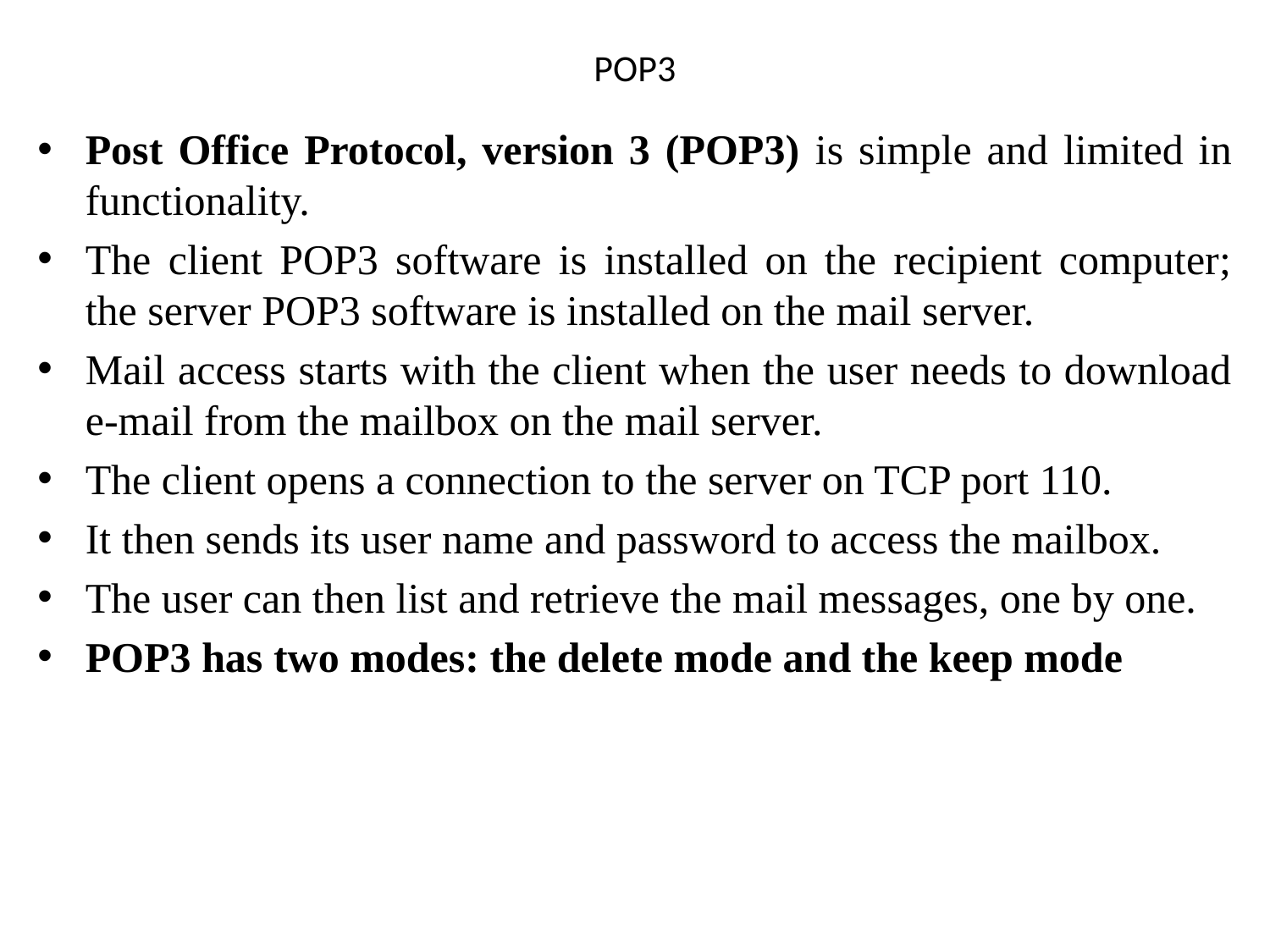

# POP3
Post Office Protocol, version 3 (POP3) is simple and limited in functionality.
The client POP3 software is installed on the recipient computer; the server POP3 software is installed on the mail server.
Mail access starts with the client when the user needs to download e-mail from the mailbox on the mail server.
The client opens a connection to the server on TCP port 110.
It then sends its user name and password to access the mailbox.
The user can then list and retrieve the mail messages, one by one.
POP3 has two modes: the delete mode and the keep mode